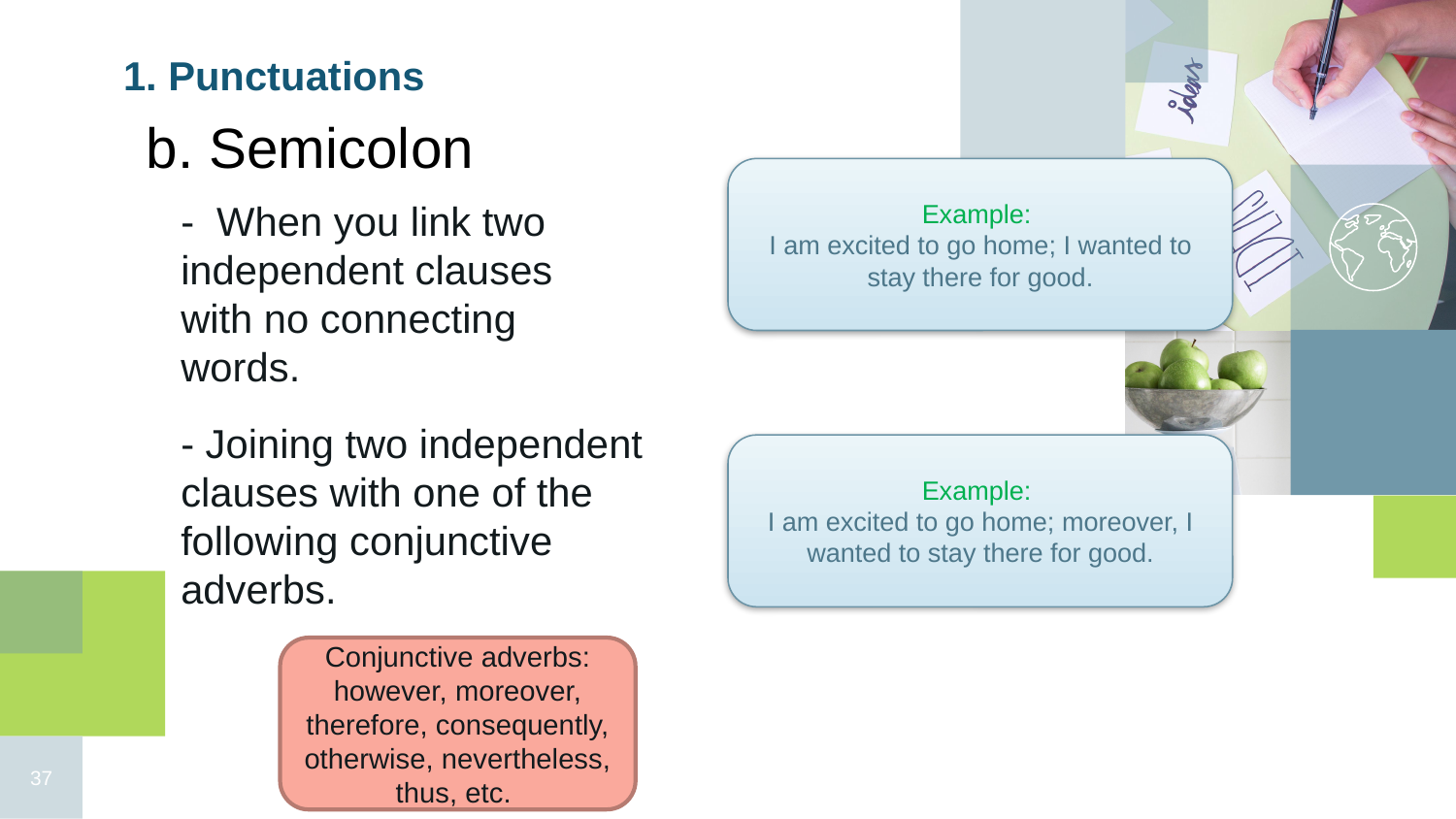

1. Punctuations
b. Semicolon
Example:
I am excited to go home; I wanted to stay there for good.
-  When you link two independent clauses with no connecting words.
- Joining two independent clauses with one of the following conjunctive adverbs.
Example:
I am excited to go home; moreover, I wanted to stay there for good.
Conjunctive adverbs: however, moreover, therefore, consequently, otherwise, nevertheless, thus, etc.
37